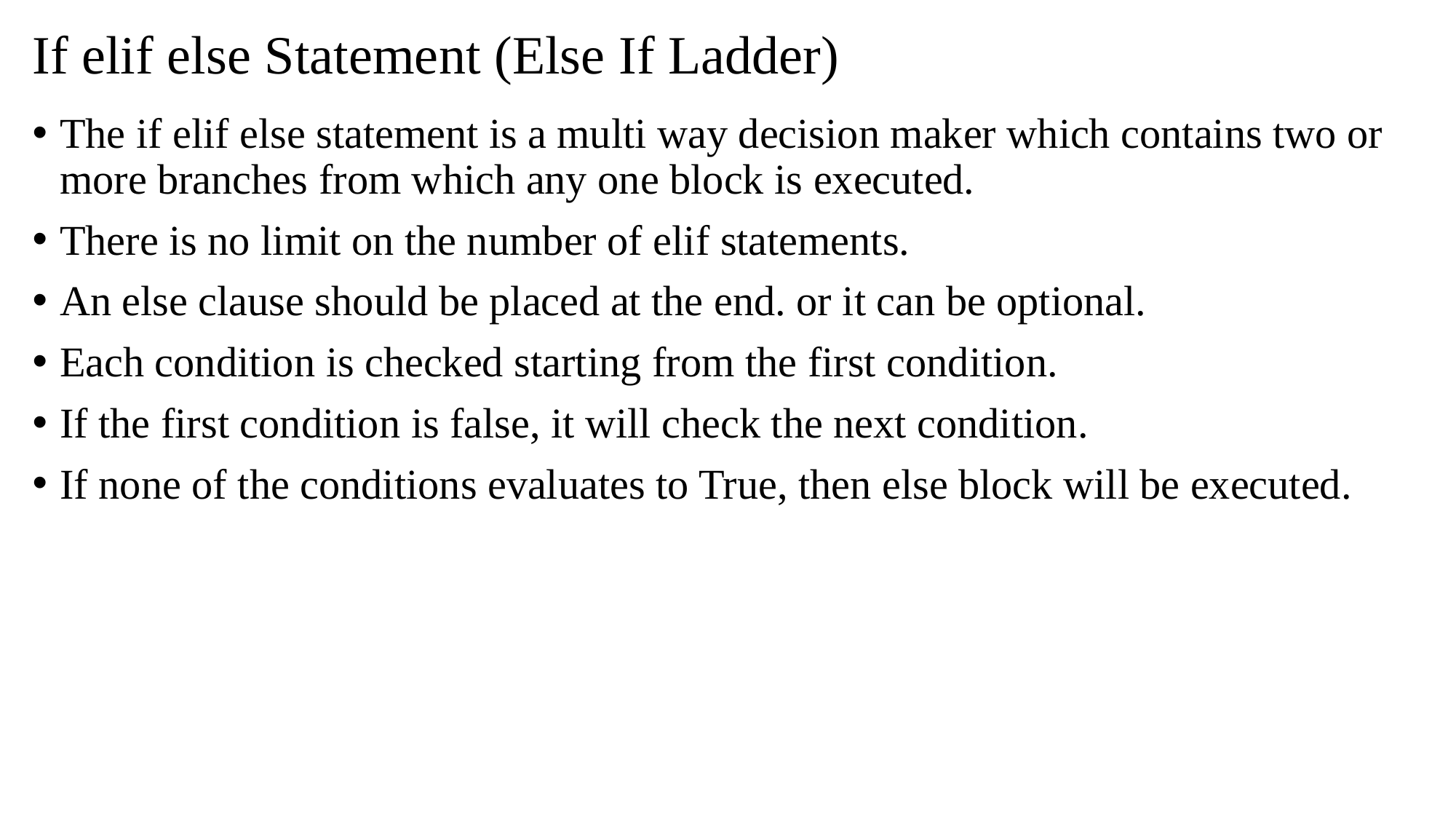

# If elif else Statement (Else If Ladder)
The if elif else statement is a multi way decision maker which contains two or more branches from which any one block is executed.
There is no limit on the number of elif statements.
An else clause should be placed at the end. or it can be optional.
Each condition is checked starting from the first condition.
If the first condition is false, it will check the next condition.
If none of the conditions evaluates to True, then else block will be executed.